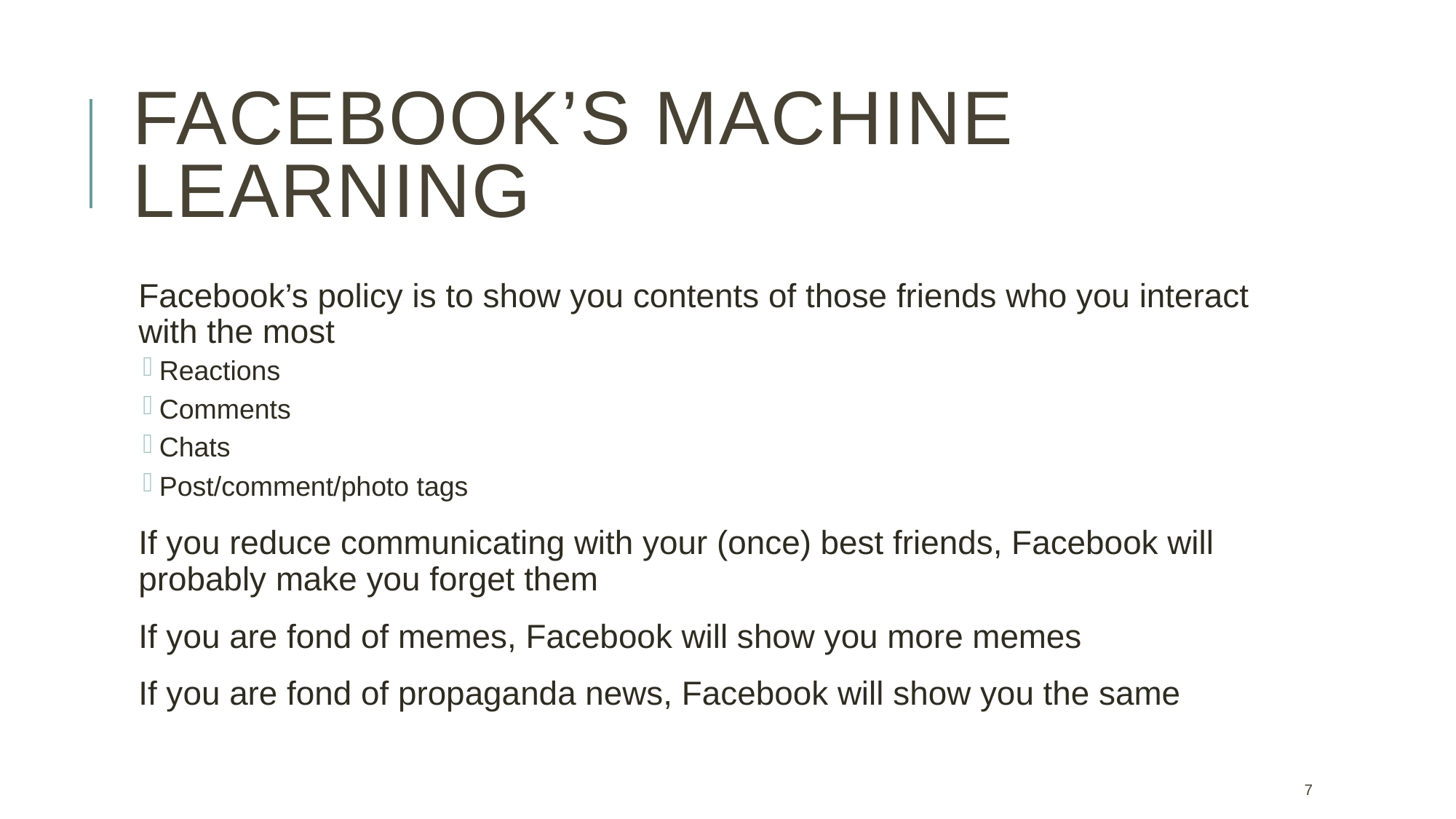

# FACEBOOK’S MACHINE LEARNING
Facebook’s policy is to show you contents of those friends who you interact with the most
Reactions
Comments
Chats
Post/comment/photo tags
If you reduce communicating with your (once) best friends, Facebook will probably make you forget them
If you are fond of memes, Facebook will show you more memes
If you are fond of propaganda news, Facebook will show you the same

7